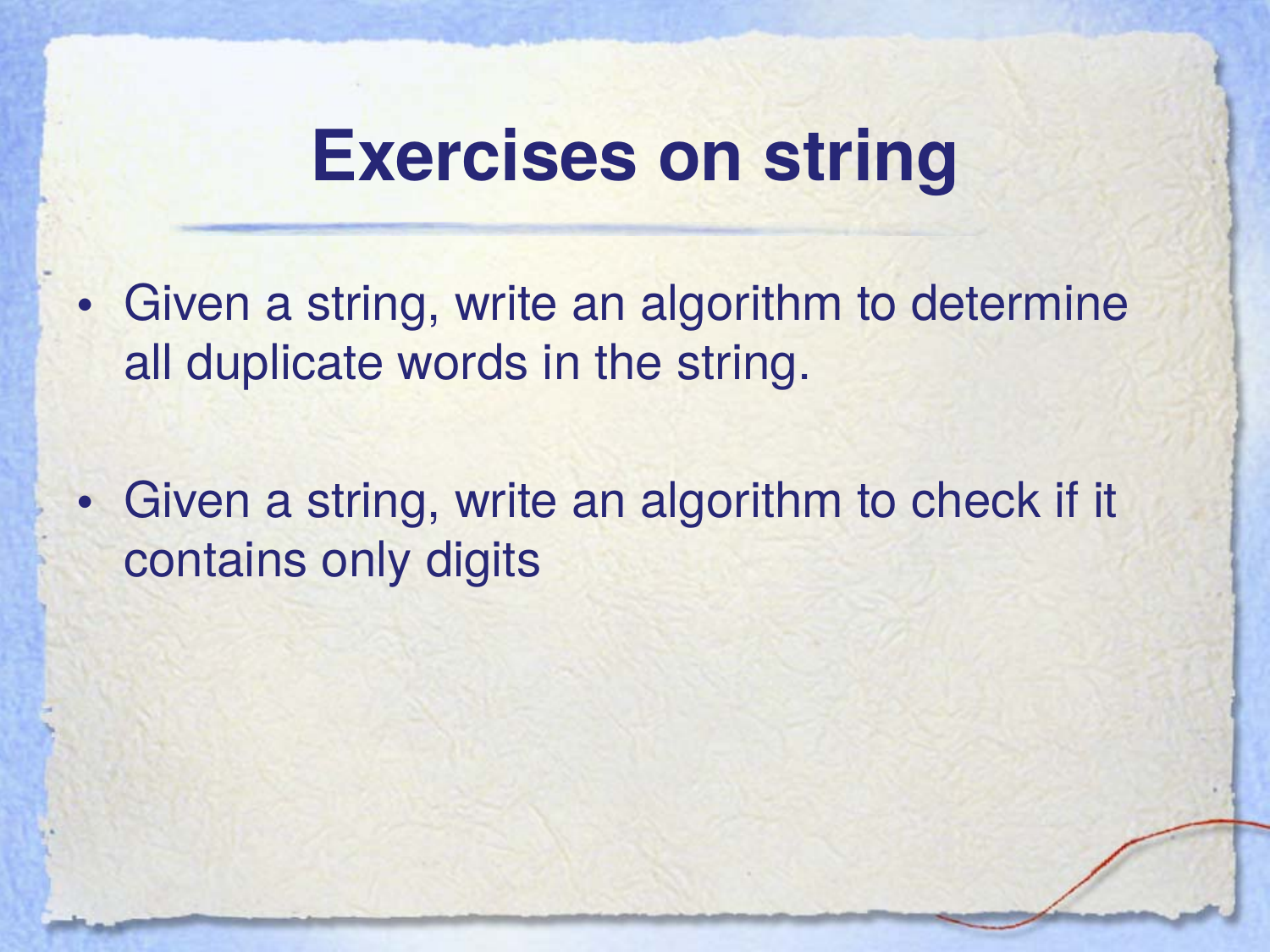

# Exercises on string
Given a string, write an algorithm to determine all duplicate words in the string.

Given a string, write an algorithm to check if it contains only digits